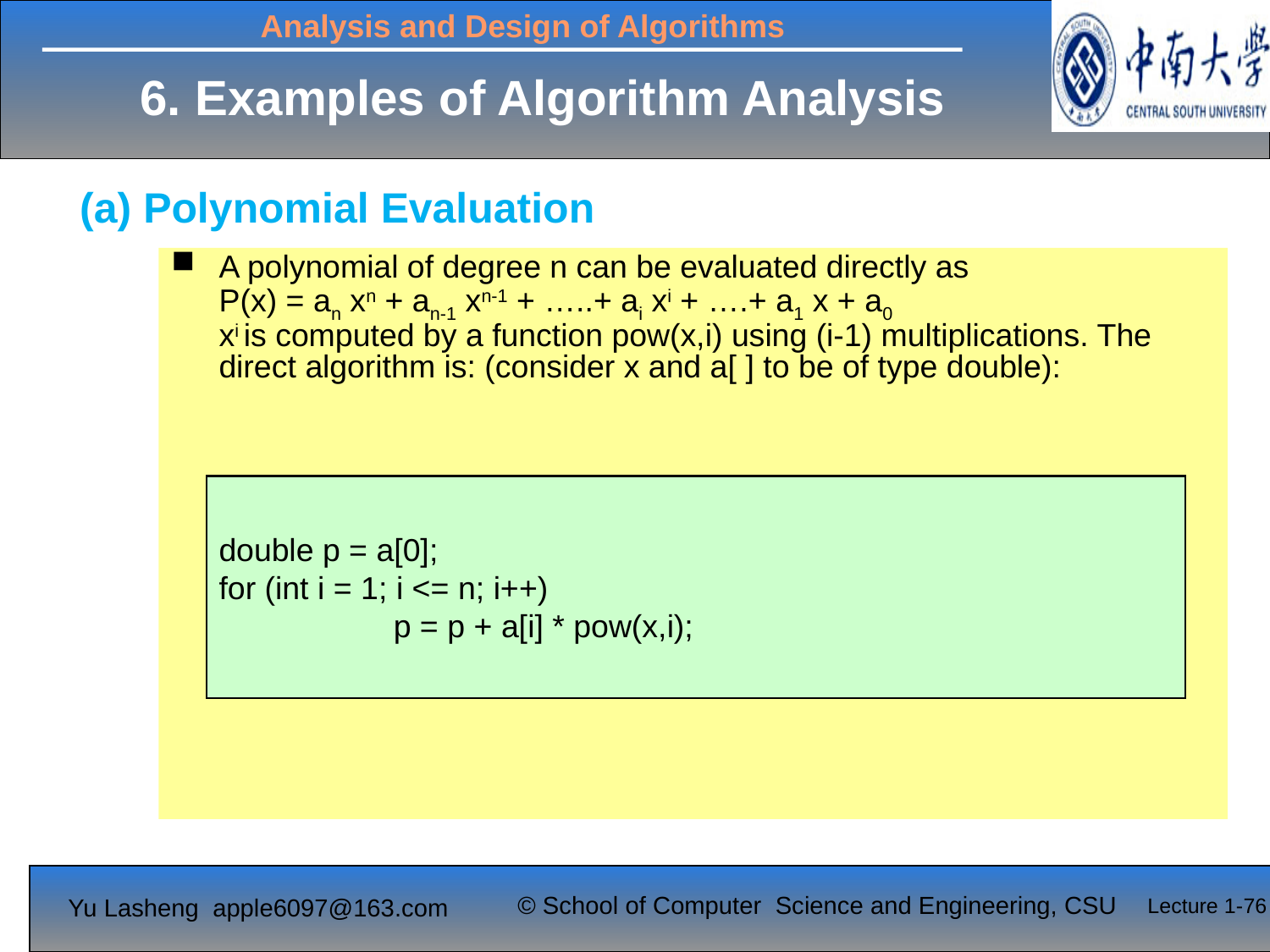

# 6. Examples of Algorithm Analysis
(a) Polynomial Evaluation
A polynomial of degree n can be evaluated directly as
	P(x) = an xn + an-1 xn-1 + …..+ ai xi + ….+ a1 x + a0
	xi is computed by a function pow(x,i) using (i-1) multiplications. The direct algorithm is: (consider x and a[ ] to be of type double):

A polynomial of degree n can be evaluated directly as
	P(x) = an xn + an-1 xn-1 + …..+ ai xi + ….+ a1 x + a0
	xi is computed by a function pow(x,i) using i-1 multiplications.The direct algorithm is (consider x and a[ ] to be of type double):

	double p = a[0];
	for (int i = 1; i <= n; i++)
		p = p + a[i] * pow(x,i);
double p = a[0];
for (int i = 1; i <= n; i++)
		p = p + a[i] * pow(x,i);

Lecture 1-76